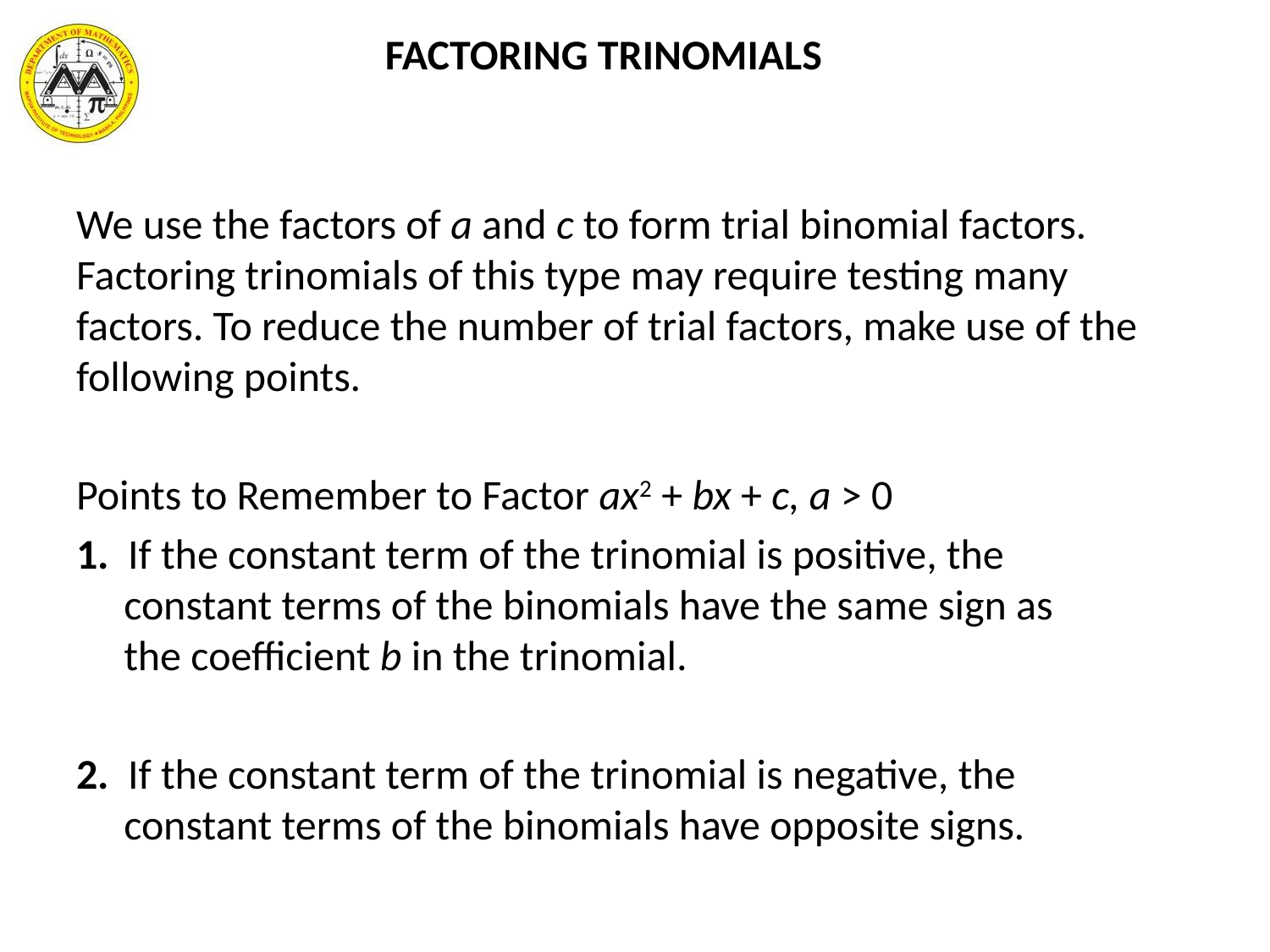

FACTORING TRINOMIALS
We use the factors of a and c to form trial binomial factors. Factoring trinomials of this type may require testing many factors. To reduce the number of trial factors, make use of the following points.

Points to Remember to Factor ax2 + bx + c, a > 0
1.  If the constant term of the trinomial is positive, the
     constant terms of the binomials have the same sign as
     the coefficient b in the trinomial.

2.  If the constant term of the trinomial is negative, the
     constant terms of the binomials have opposite signs.